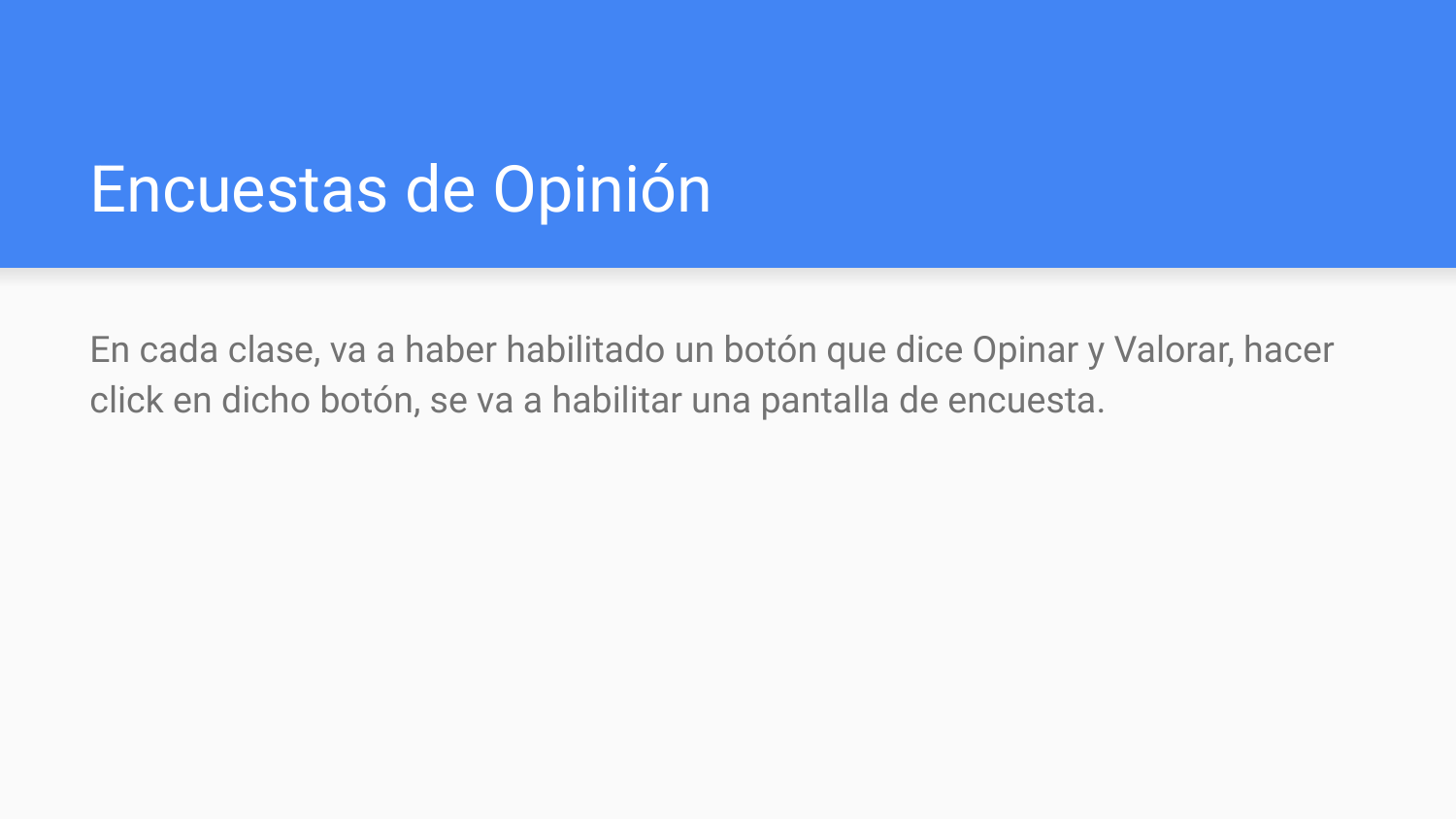

# Encuestas de Opinión
En cada clase, va a haber habilitado un botón que dice Opinar y Valorar, hacer click en dicho botón, se va a habilitar una pantalla de encuesta.